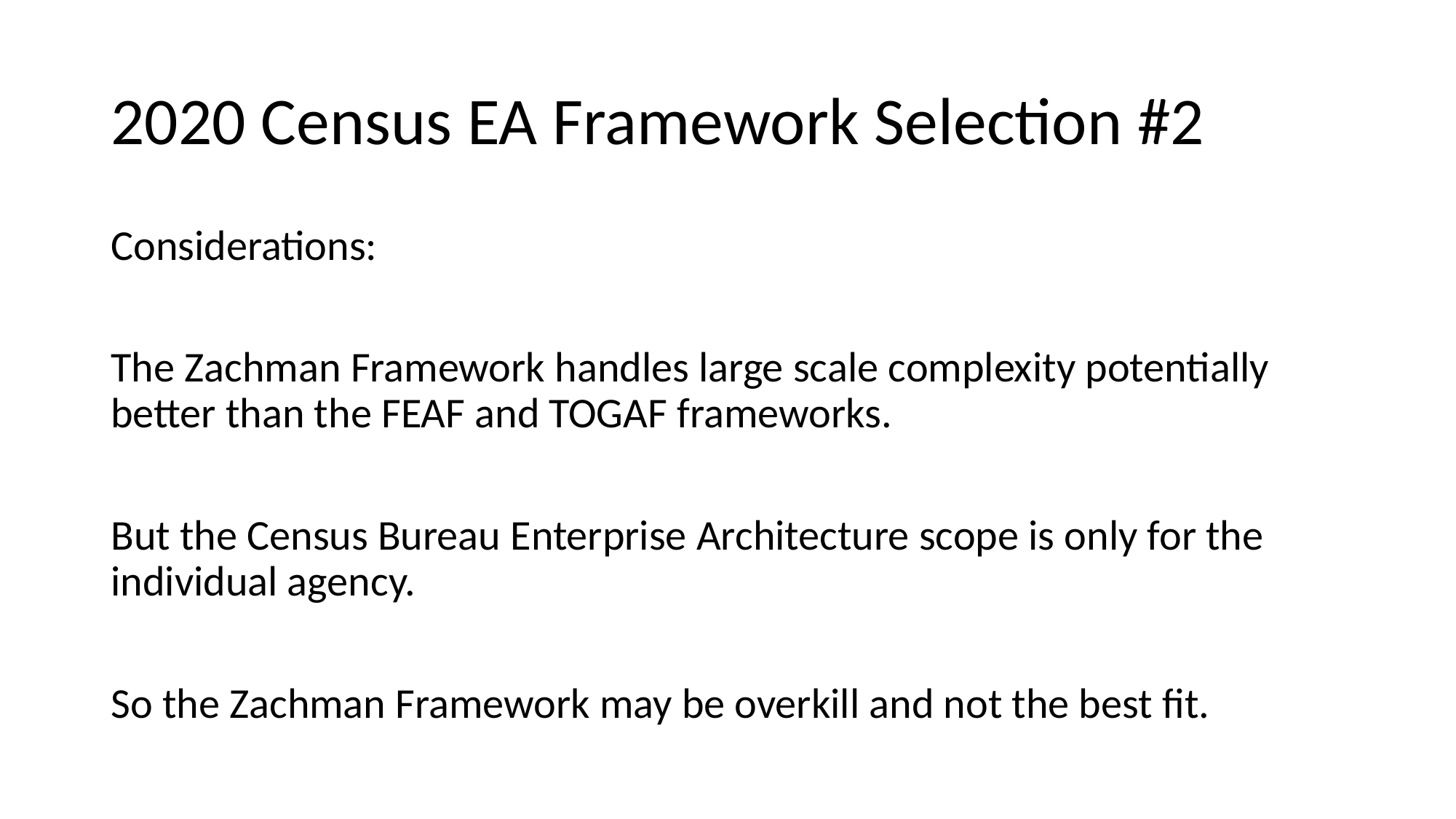

# 2020 Census EA Framework Selection #2
Considerations:

The Zachman Framework handles large scale complexity potentially better than the FEAF and TOGAF frameworks.

But the Census Bureau Enterprise Architecture scope is only for the individual agency.

So the Zachman Framework may be overkill and not the best fit.